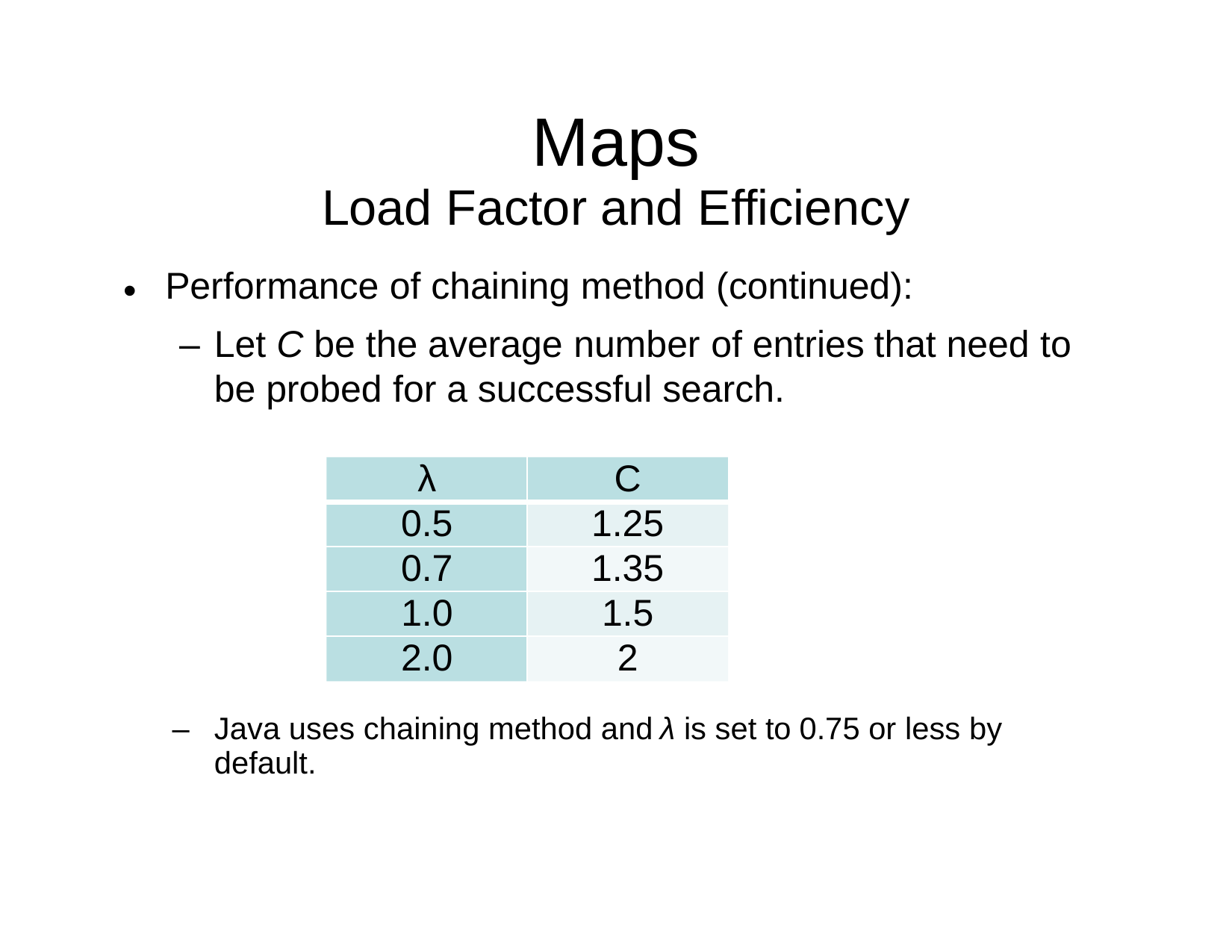

Maps
Load Factor and Efficiency
Performance of chaining method (continued):
•
–
Let C be the average number of entries
that
need
to
be
probed
for
a
successful
search.

λ
C

0.5
1.25

0.7

1.35

1.0
1.5

2.0
2
–
Java uses chaining method and
default.
λ is set to
0.75 or less by